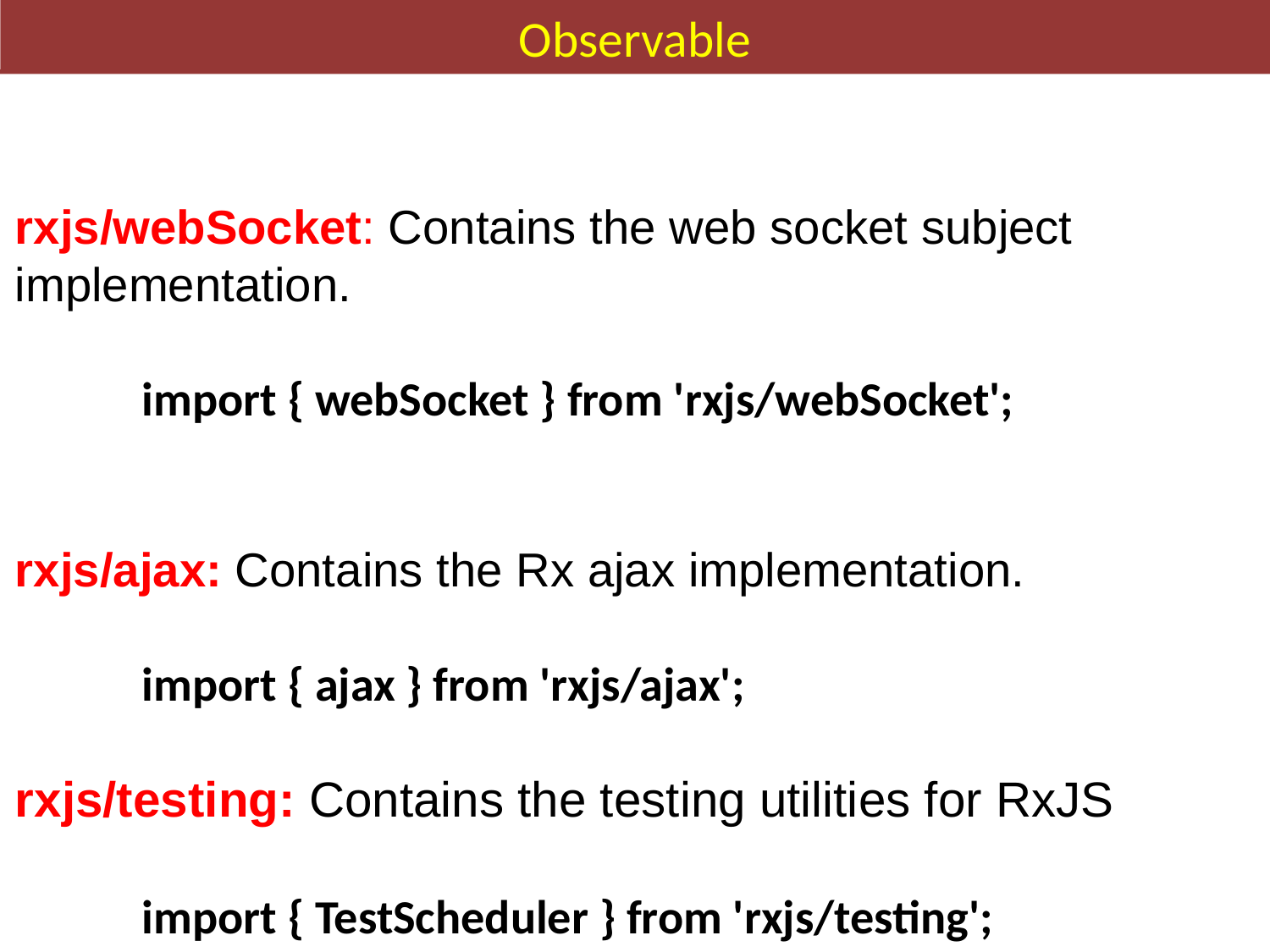

# Observable

rxjs/webSocket: Contains the web socket subject implementation.

	import { webSocket } from 'rxjs/webSocket';

rxjs/ajax: Contains the Rx ajax implementation.

	import { ajax } from 'rxjs/ajax';

rxjs/testing: Contains the testing utilities for RxJS

	import { TestScheduler } from 'rxjs/testing';

.